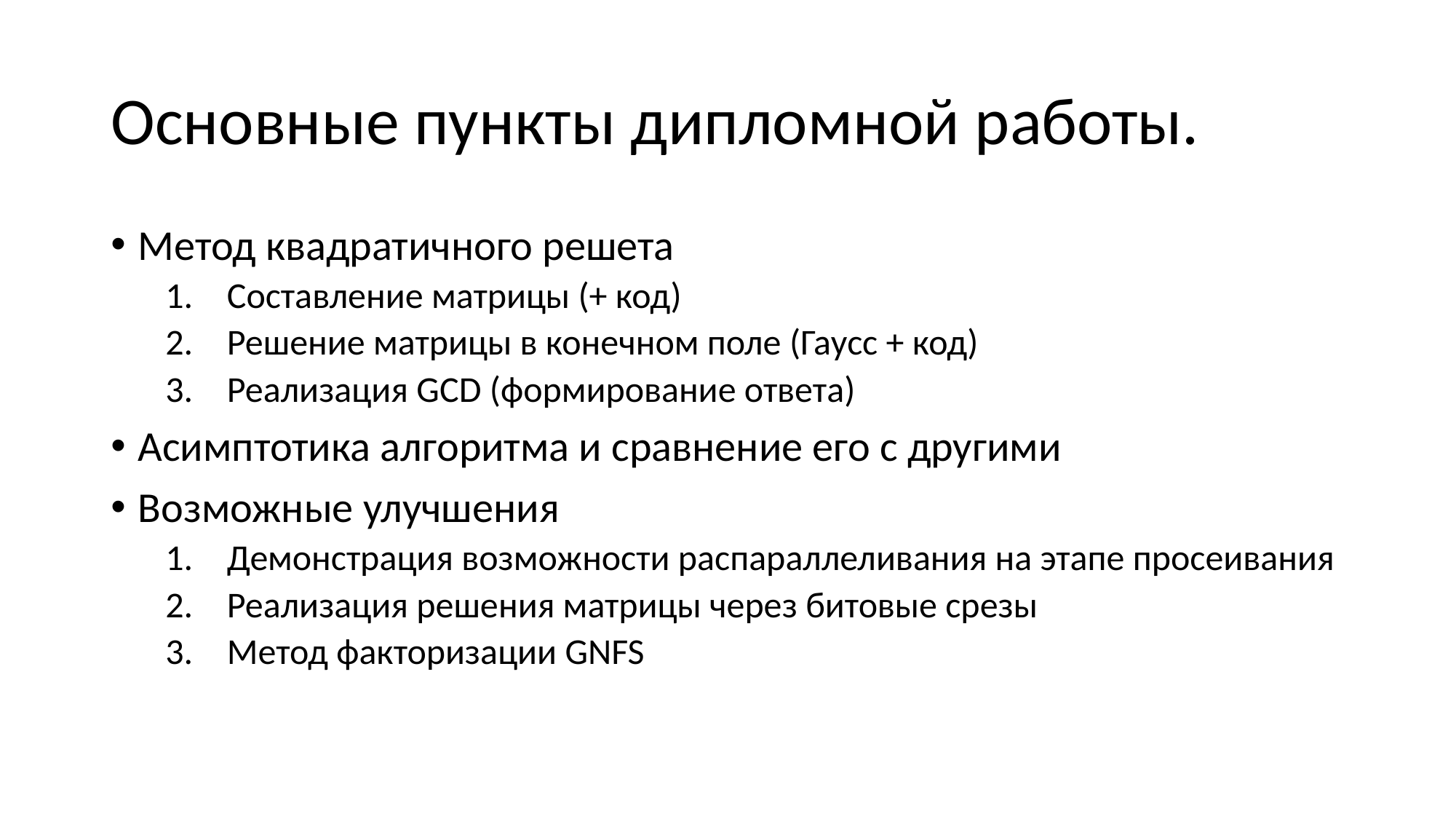

# Основные пункты дипломной работы.
Метод квадратичного решета
Составление матрицы (+ код)
Решение матрицы в конечном поле (Гаусс + код)
Реализация GСD (формирование ответа)
Асимптотика алгоритма и сравнение его с другими
Возможные улучшения
Демонстрация возможности распараллеливания на этапе просеивания
Реализация решения матрицы через битовые срезы
Метод факторизации GNFS